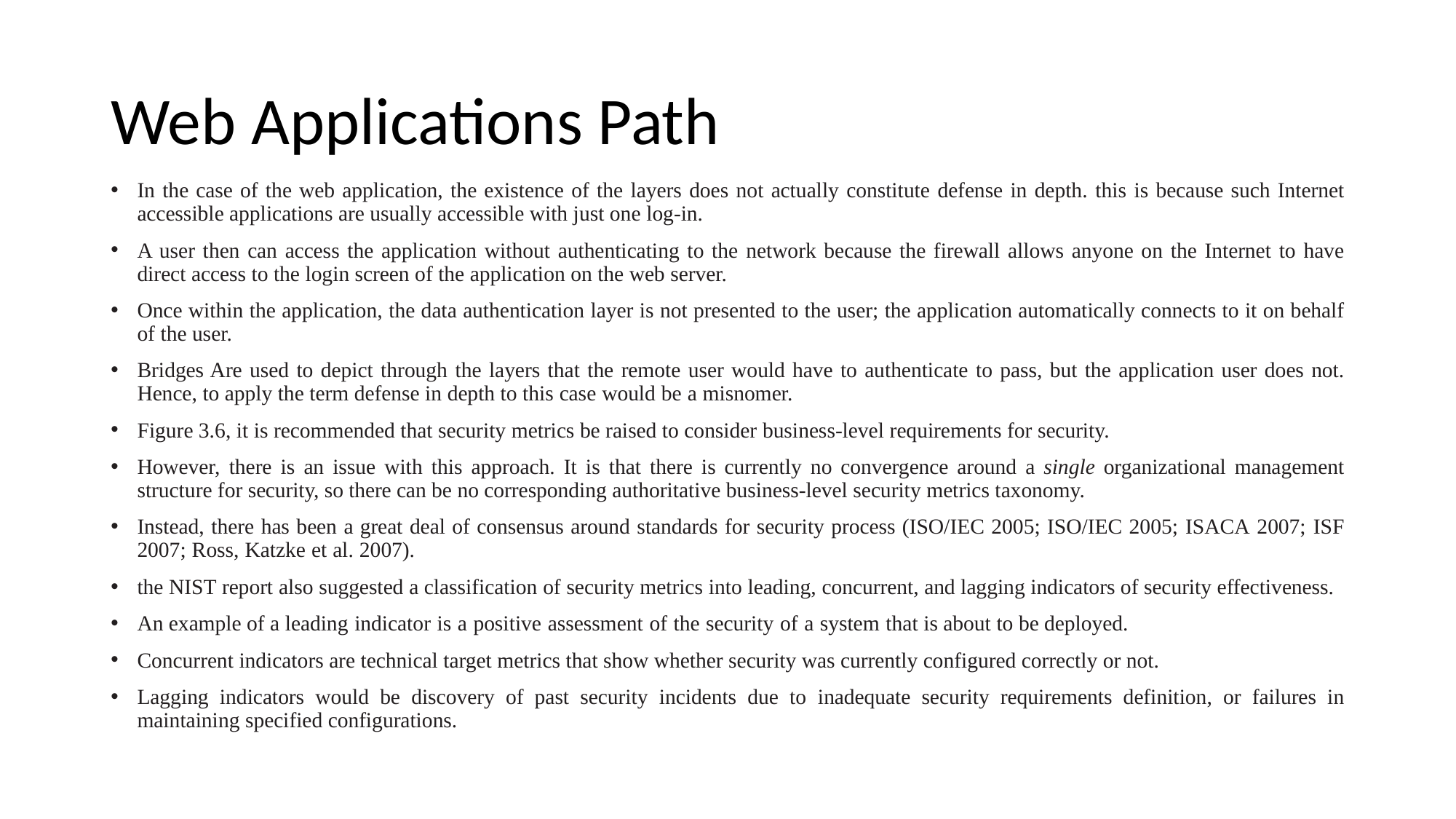

# Web Applications Path
In the case of the web application, the existence of the layers does not actually constitute defense in depth. this is because such Internet accessible applications are usually accessible with just one log-in.
A user then can access the application without authenticating to the network because the firewall allows anyone on the Internet to have direct access to the login screen of the application on the web server.
Once within the application, the data authentication layer is not presented to the user; the application automatically connects to it on behalf of the user.
Bridges Are used to depict through the layers that the remote user would have to authenticate to pass, but the application user does not. Hence, to apply the term defense in depth to this case would be a misnomer.
Figure 3.6, it is recommended that security metrics be raised to consider business-level requirements for security.
However, there is an issue with this approach. It is that there is currently no convergence around a single organizational management structure for security, so there can be no corresponding authoritative business-level security metrics taxonomy.
Instead, there has been a great deal of consensus around standards for security process (ISO/IEC 2005; ISO/IEC 2005; ISACA 2007; ISF 2007; Ross, Katzke et al. 2007).
the NIST report also suggested a classification of security metrics into leading, concurrent, and lagging indicators of security effectiveness.
An example of a leading indicator is a positive assessment of the security of a system that is about to be deployed.
Concurrent indicators are technical target metrics that show whether security was currently configured correctly or not.
Lagging indicators would be discovery of past security incidents due to inadequate security requirements definition, or failures in maintaining specified configurations.